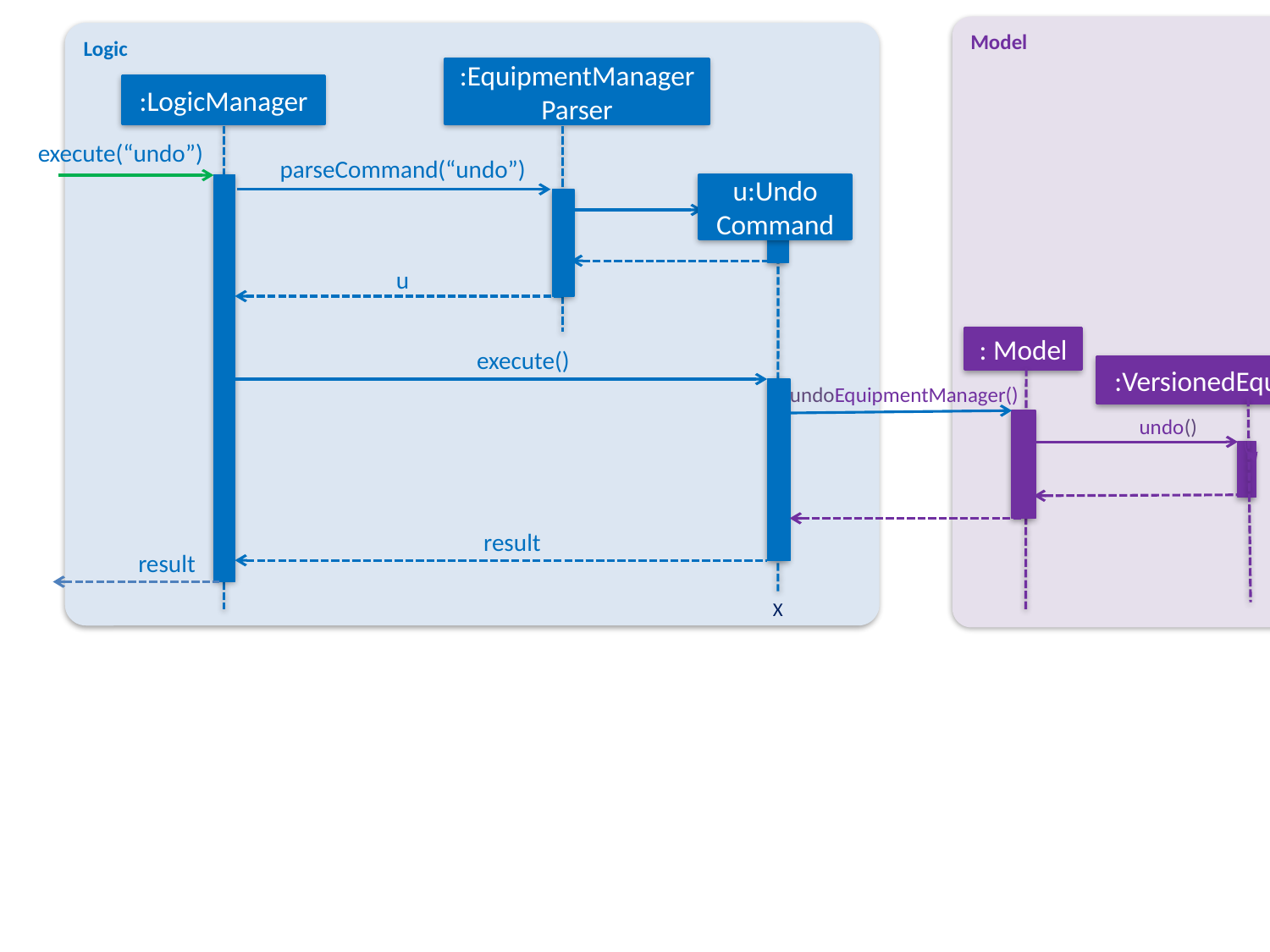

Model
Logic
:EquipmentManagerParser
:LogicManager
execute(“undo”)
parseCommand(“undo”)

u:Undo
Command

u
: Model
execute()
:VersionedEquipmentManager

undoEquipmentManager()

undo()

resetData(ReadOnlyEquipmentManager)
result
result
X